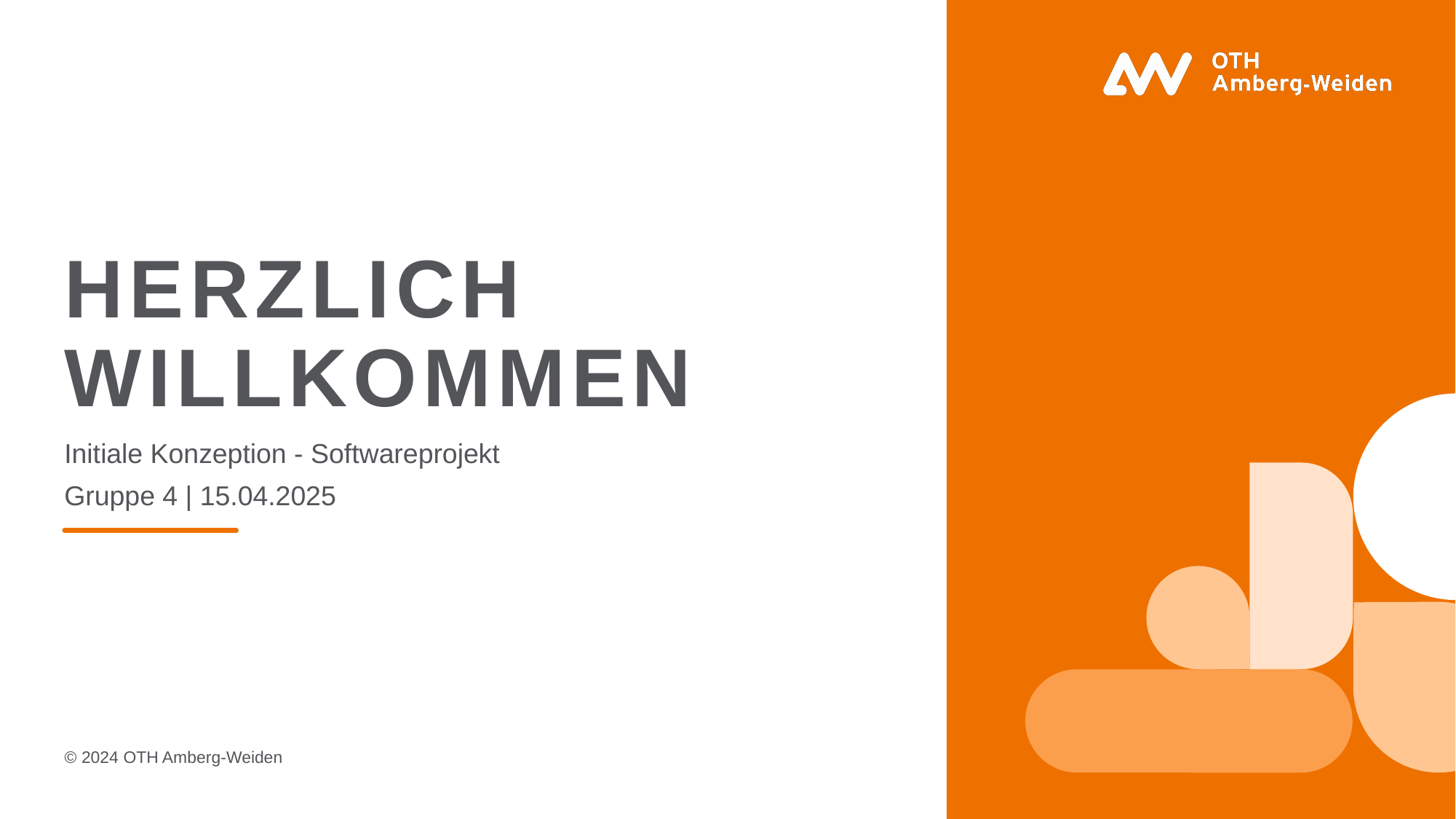

# Herzlich Willkommen
Initiale Konzeption - Softwareprojekt

Gruppe 4 | 15.04.2025

© 2024 OTH Amberg-Weiden